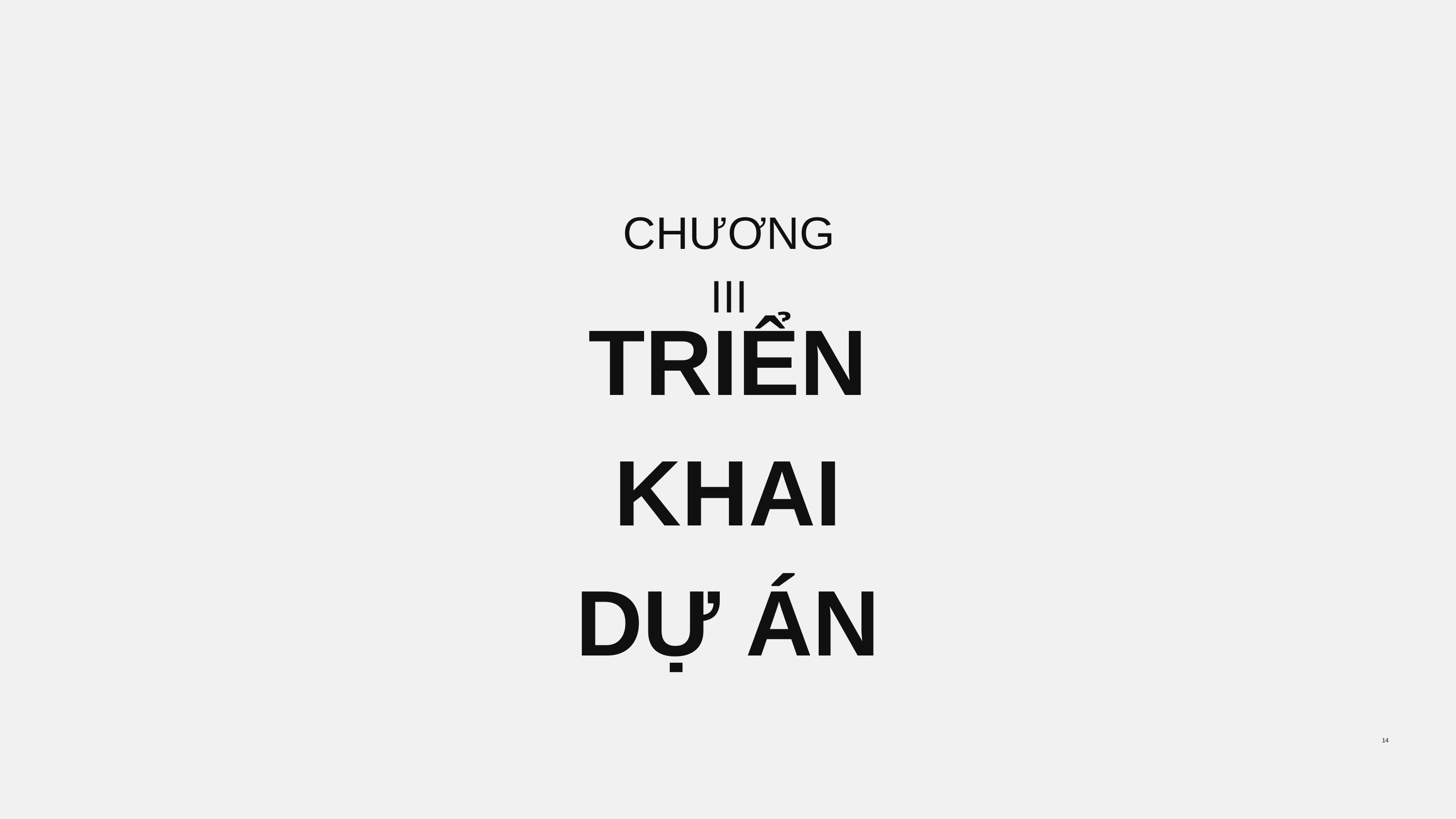

CHƯƠNG III
TRIỂN KHAI
DỰ ÁN

14